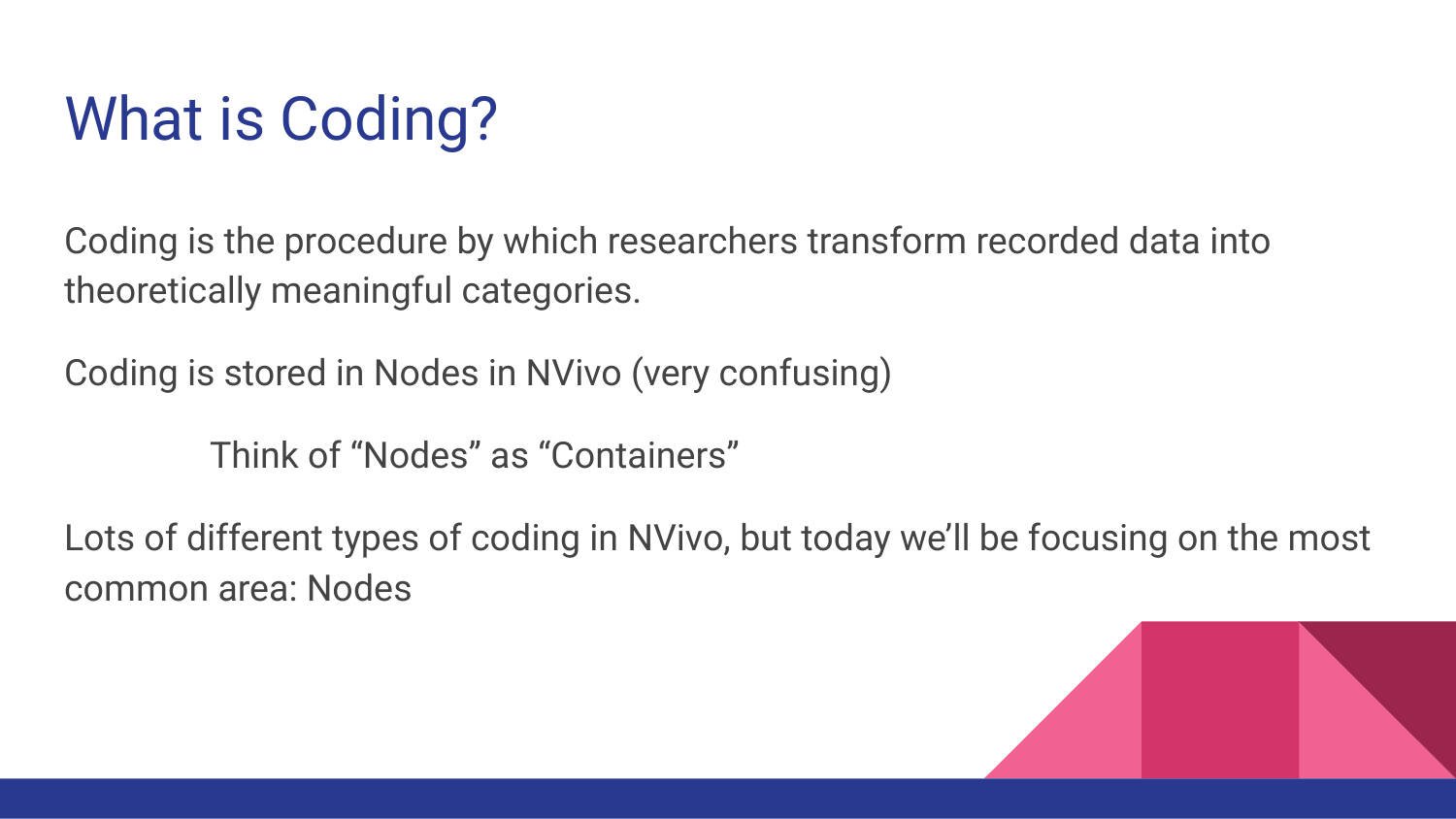

# What is Coding?
Coding is the procedure by which researchers transform recorded data into theoretically meaningful categories.
Coding is stored in Nodes in NVivo (very confusing)
	Think of “Nodes” as “Containers”
Lots of different types of coding in NVivo, but today we’ll be focusing on the most common area: Nodes